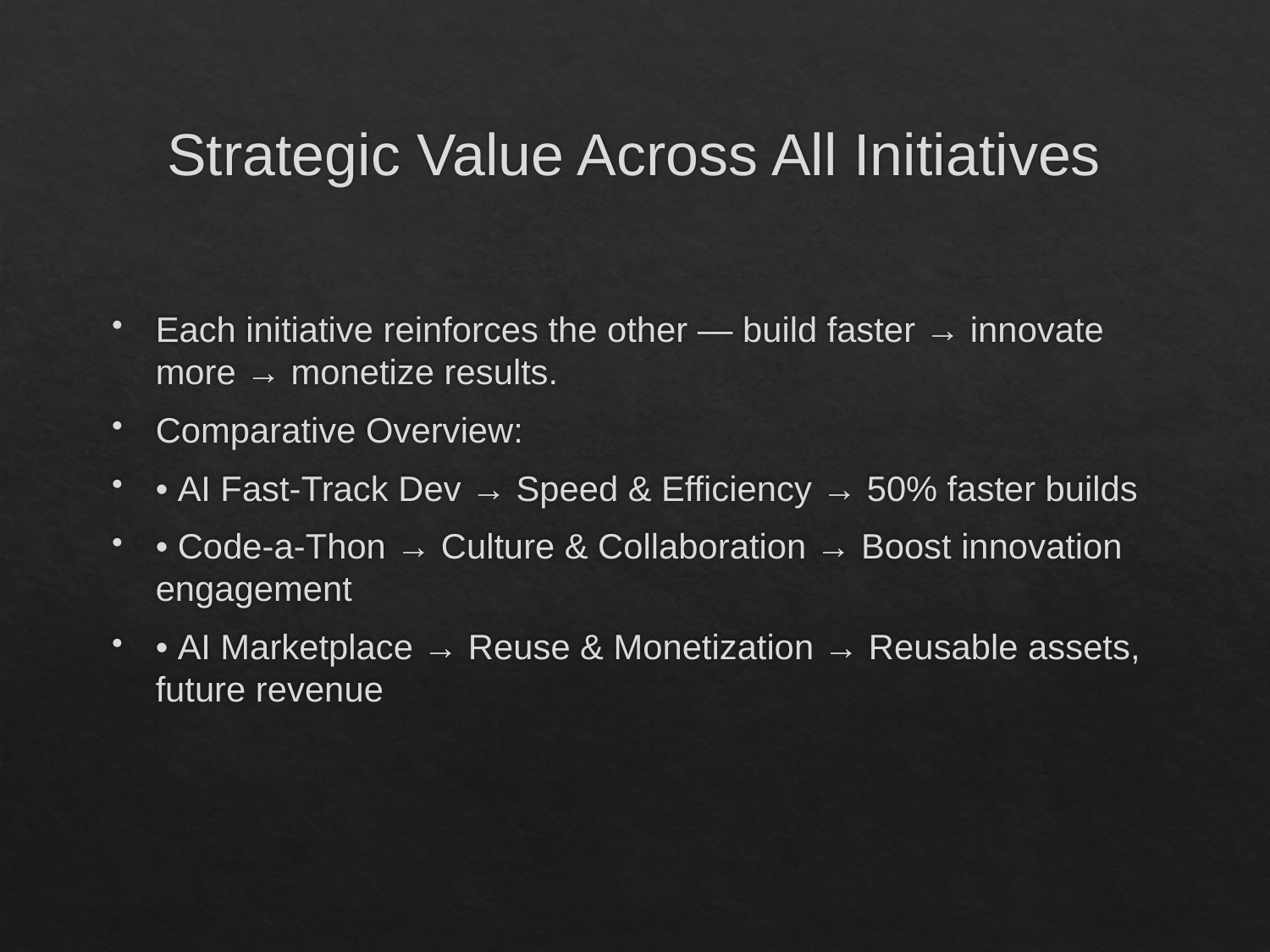

# Strategic Value Across All Initiatives

Each initiative reinforces the other — build faster → innovate more → monetize results.
Comparative Overview:
• AI Fast-Track Dev → Speed & Efficiency → 50% faster builds
• Code-a-Thon → Culture & Collaboration → Boost innovation engagement
• AI Marketplace → Reuse & Monetization → Reusable assets, future revenue